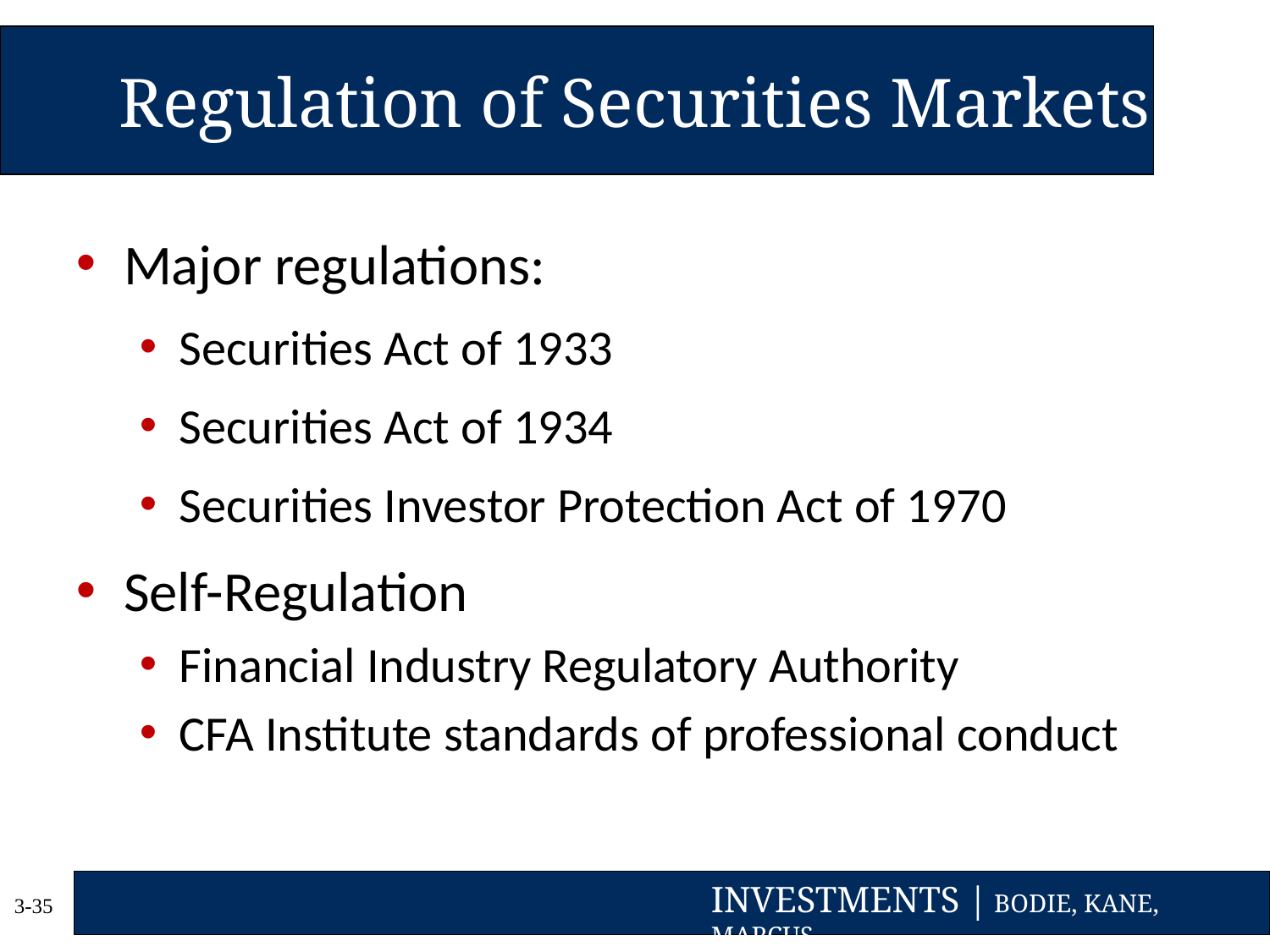

# Regulation of Securities Markets
Major regulations:
Securities Act of 1933
Securities Act of 1934
Securities Investor Protection Act of 1970
Self-Regulation
Financial Industry Regulatory Authority
CFA Institute standards of professional conduct